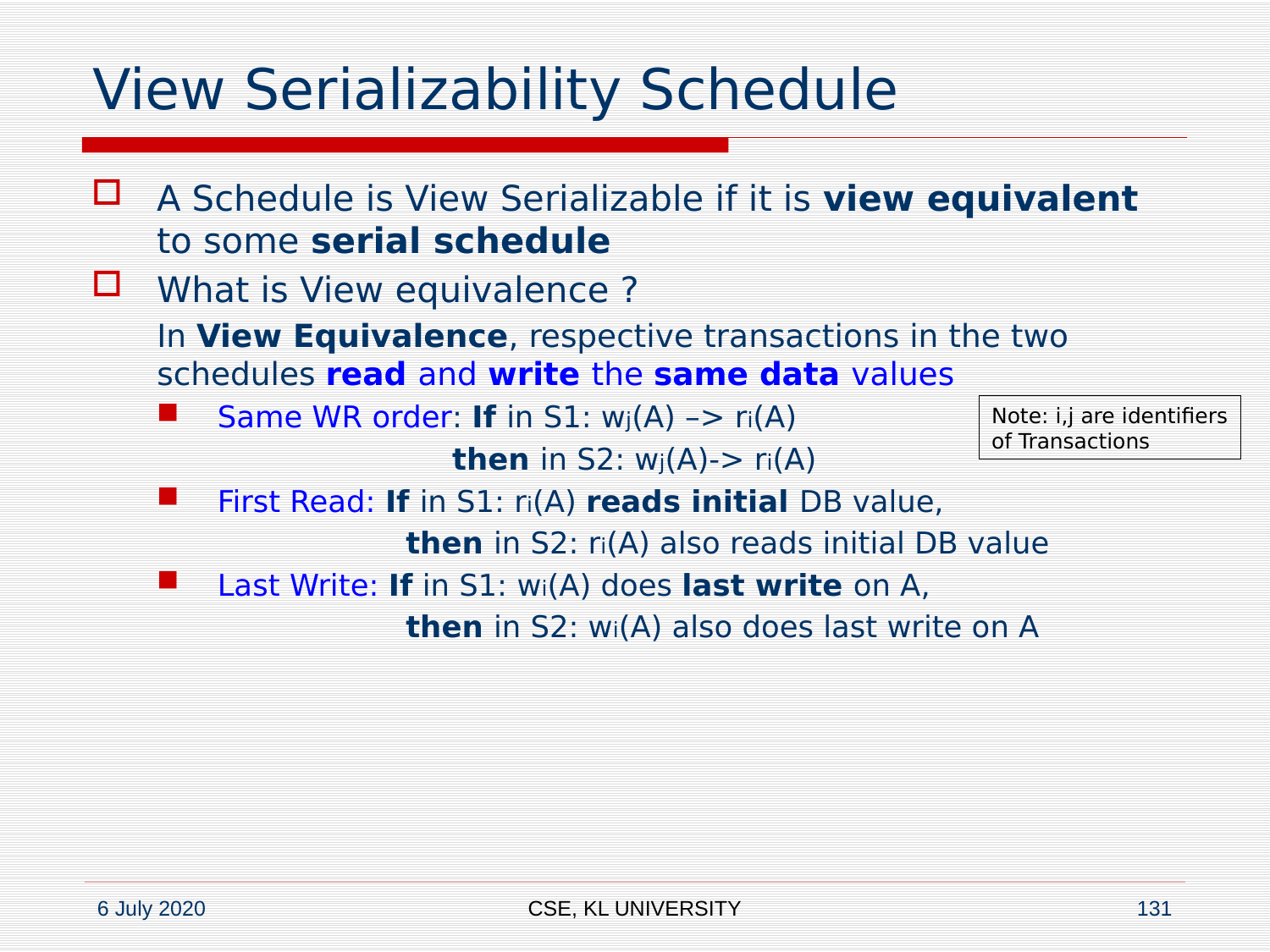

# View Serializability Schedule
A Schedule is View Serializable if it is view equivalent to some serial schedule
What is View equivalence ?
In View Equivalence, respective transactions in the two schedules read and write the same data values
Same WR order: If in S1: wj(A) –> ri(A)
                               then in S2: wj(A)-> ri(A)
First Read: If in S1: ri(A) reads initial DB value,
                        then in S2: ri(A) also reads initial DB value
Last Write: If in S1: wi(A) does last write on A,
                        then in S2: wi(A) also does last write on A

Note: i,j are identifiers
of Transactions
CSE, KL UNIVERSITY
131
6 July 2020